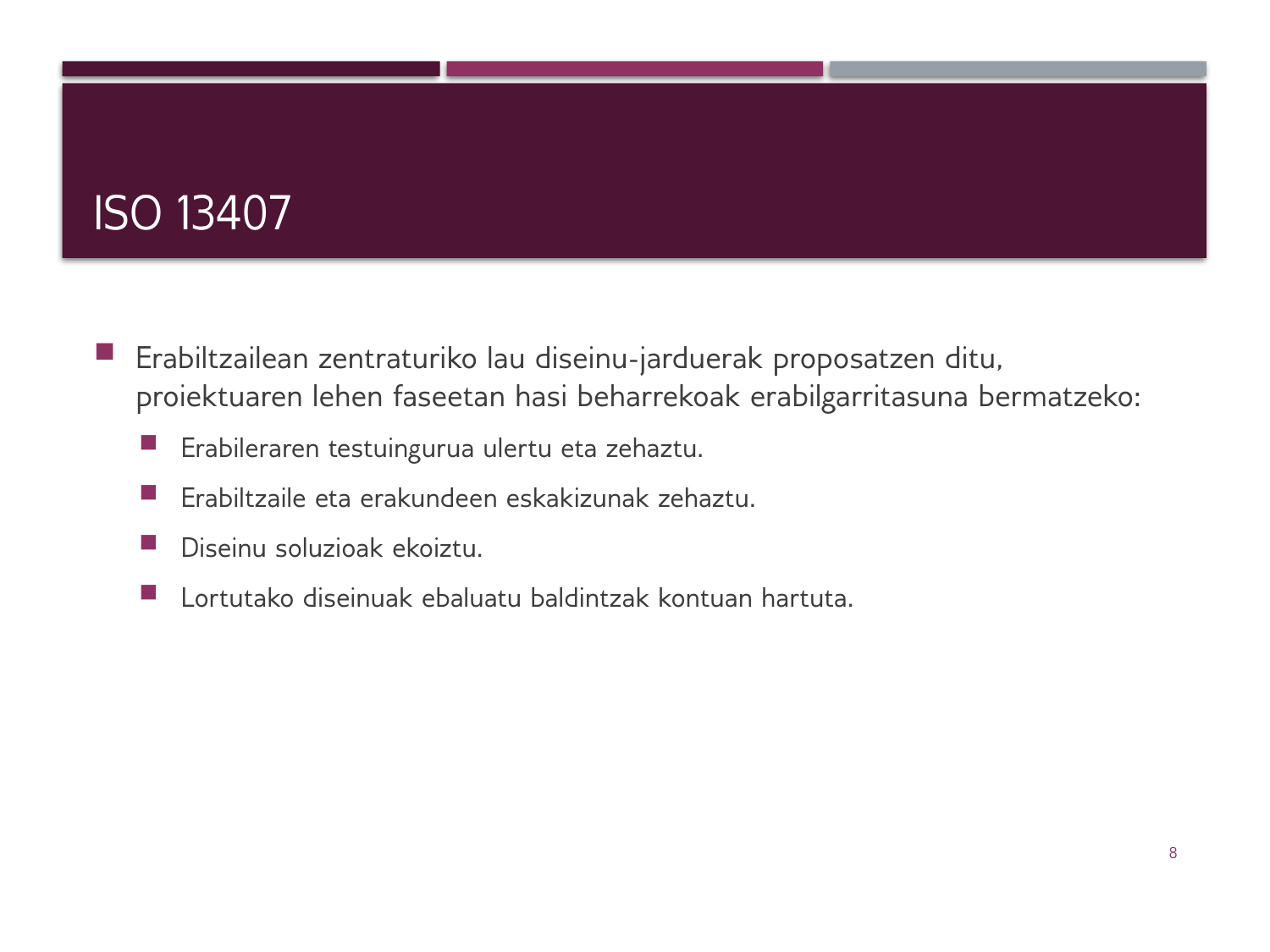

# ISO 13407
Erabiltzailean zentraturiko lau diseinu-jarduerak proposatzen ditu, proiektuaren lehen faseetan hasi beharrekoak erabilgarritasuna bermatzeko:
Erabileraren testuingurua ulertu eta zehaztu.
Erabiltzaile eta erakundeen eskakizunak zehaztu.
Diseinu soluzioak ekoiztu.
Lortutako diseinuak ebaluatu baldintzak kontuan hartuta.

8